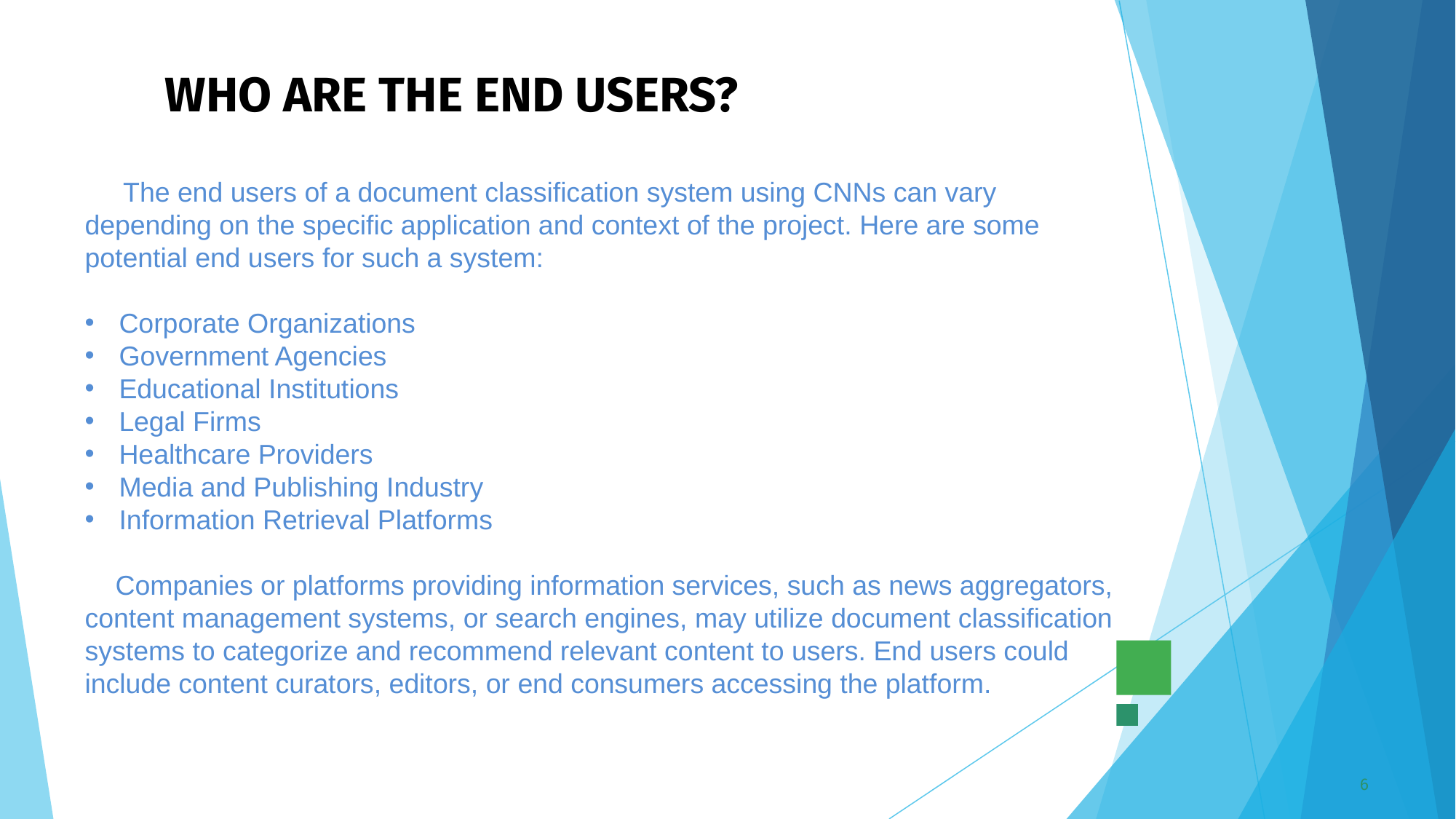

# WHO ARE THE END USERS?
     The end users of a document classification system using CNNs can vary depending on the specific application and context of the project. Here are some potential end users for such a system:

Corporate Organizations
Government Agencies
Educational Institutions
Legal Firms
Healthcare Providers
Media and Publishing Industry
Information Retrieval Platforms

    Companies or platforms providing information services, such as news aggregators, content management systems, or search engines, may utilize document classification systems to categorize and recommend relevant content to users. End users could include content curators, editors, or end consumers accessing the platform.

6